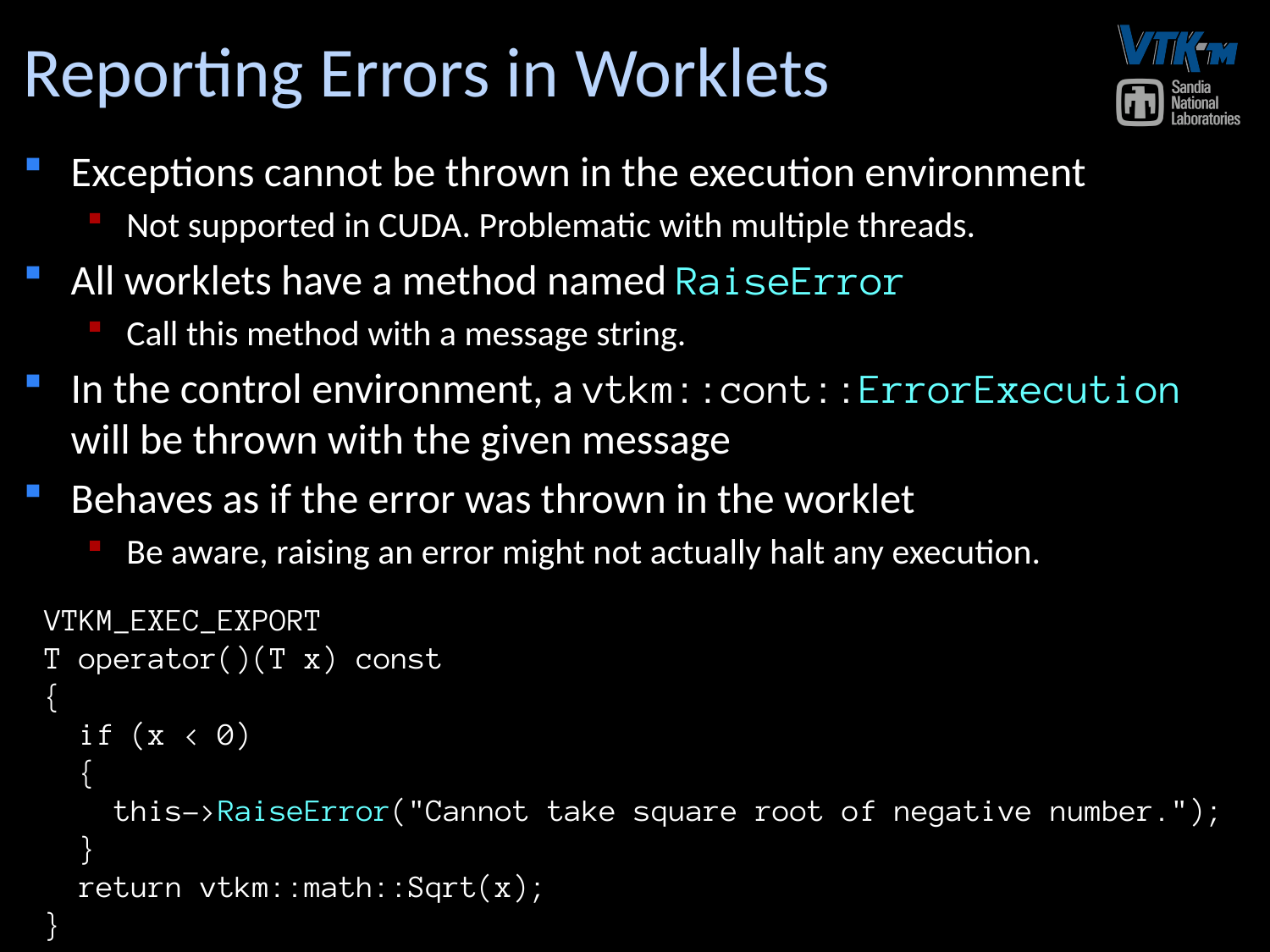

# Reporting Errors in Worklets
Exceptions cannot be thrown in the execution environment
Not supported in CUDA. Problematic with multiple threads.
All worklets have a method named RaiseError
Call this method with a message string.
In the control environment, a vtkm::cont::ErrorExecution will be thrown with the given message
Behaves as if the error was thrown in the worklet
Be aware, raising an error might not actually halt any execution.
VTKM_EXEC_EXPORT
T operator()(T x) const
{
  if (x < 0)
  {
    this->RaiseError("Cannot take square root of negative number.");
  }
  return vtkm::math::Sqrt(x);
}